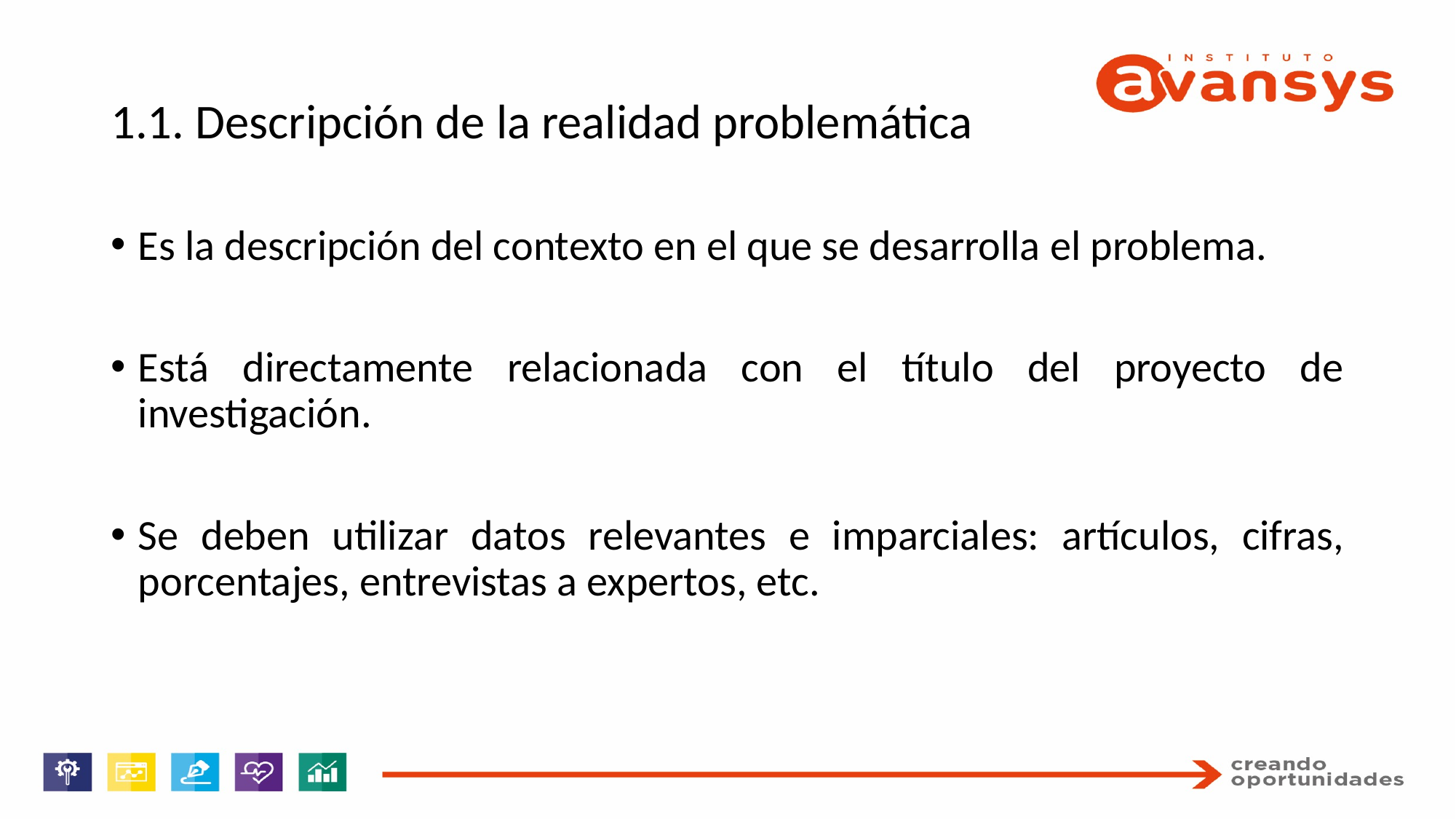

# 1.1. Descripción de la realidad problemática
Es la descripción del contexto en el que se desarrolla el problema.

Está directamente relacionada con el título del proyecto de investigación.

Se deben utilizar datos relevantes e imparciales: artículos, cifras, porcentajes, entrevistas a expertos, etc.